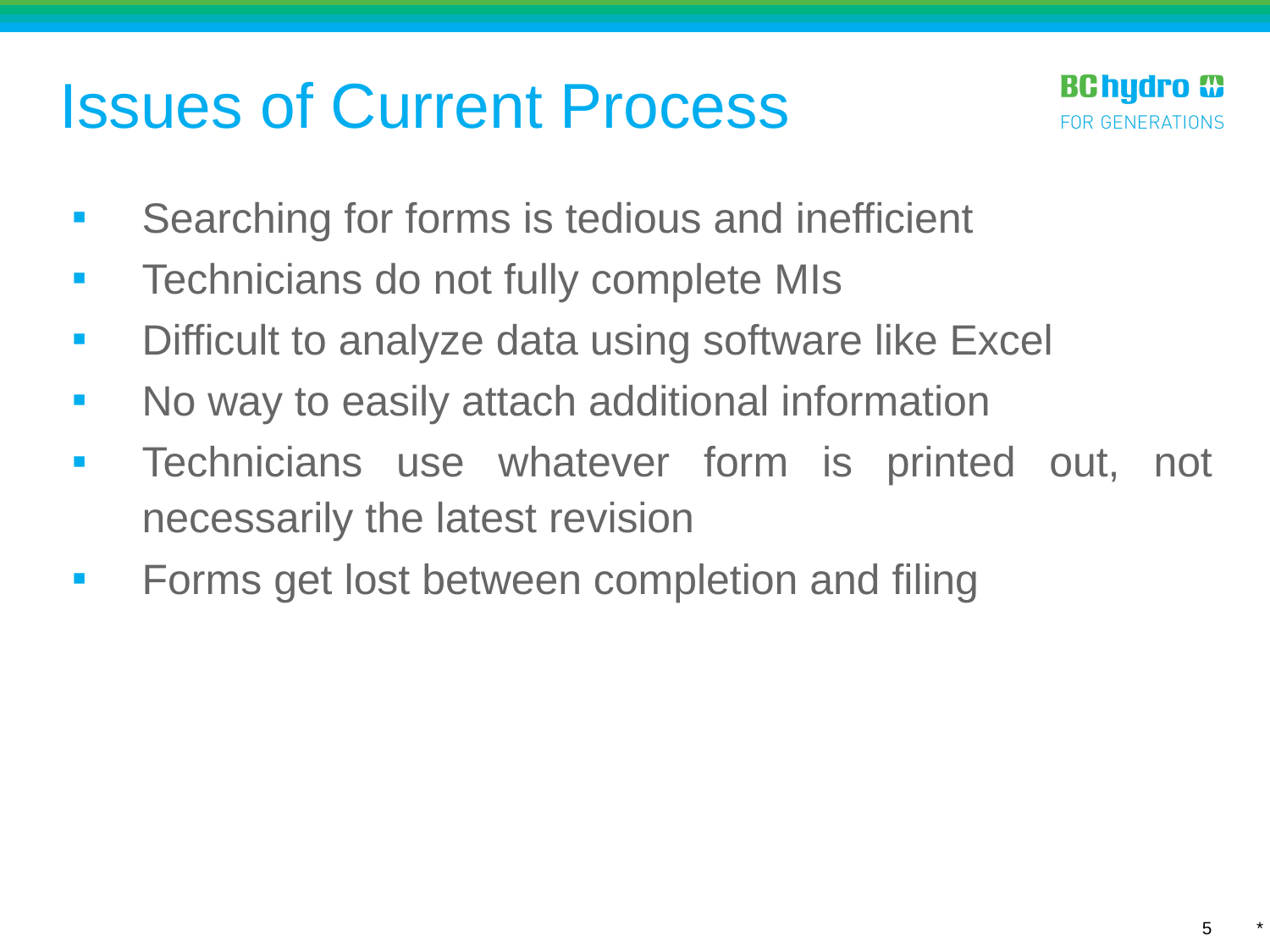

Issues of Current Process
Searching for forms is tedious and inefficient
Technicians do not fully complete MIs
Difficult to analyze data using software like Excel
No way to easily attach additional information
Technicians use whatever form is printed out, not necessarily the latest revision
Forms get lost between completion and filing

*
5